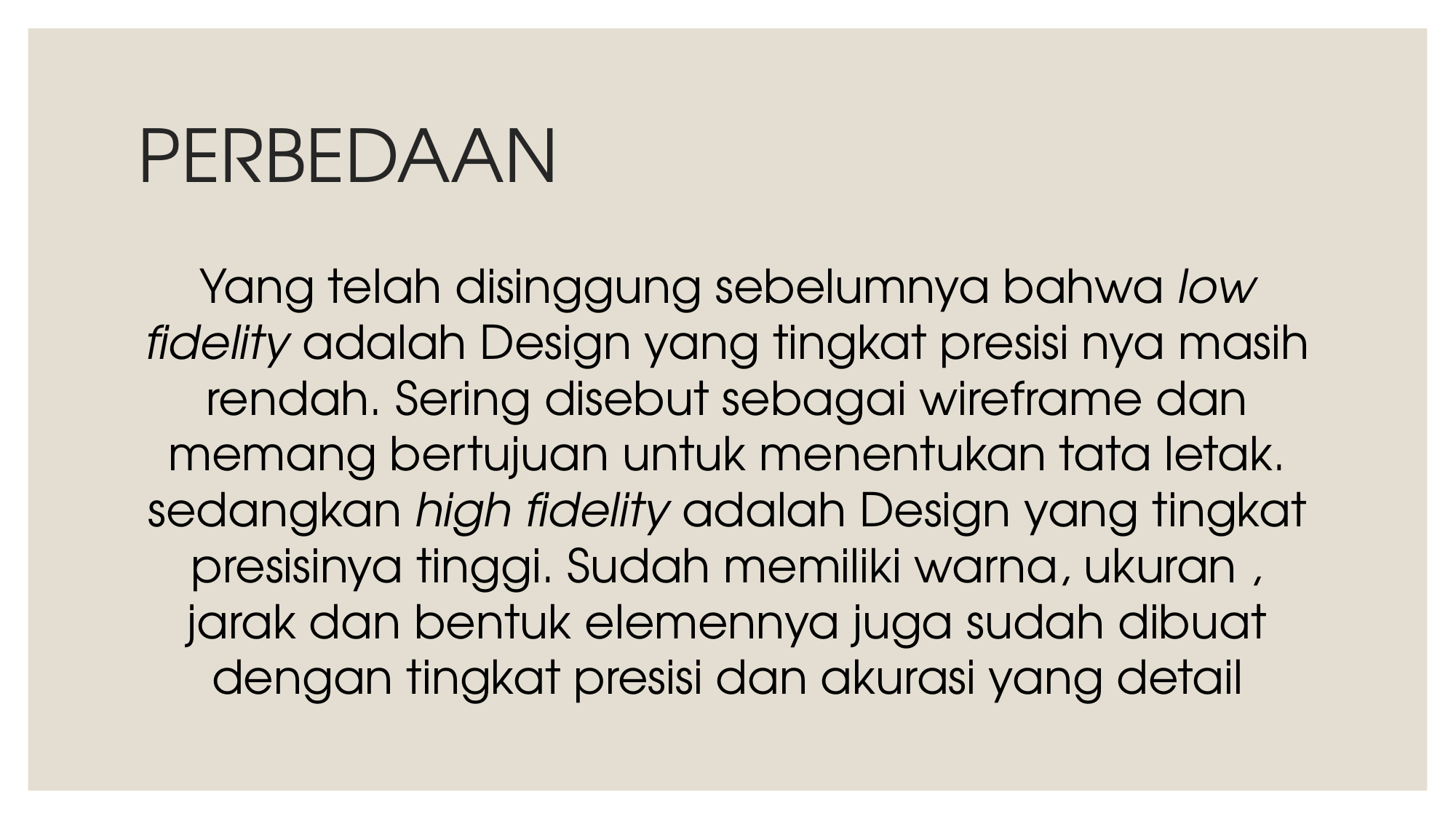

# PERBEDAAN
Yang telah disinggung sebelumnya bahwa low fidelity adalah Design yang tingkat presisi nya masih rendah. Sering disebut sebagai wireframe dan memang bertujuan untuk menentukan tata letak. sedangkan high fidelity adalah Design yang tingkat presisinya tinggi. Sudah memiliki warna, ukuran , jarak dan bentuk elemennya juga sudah dibuat dengan tingkat presisi dan akurasi yang detail